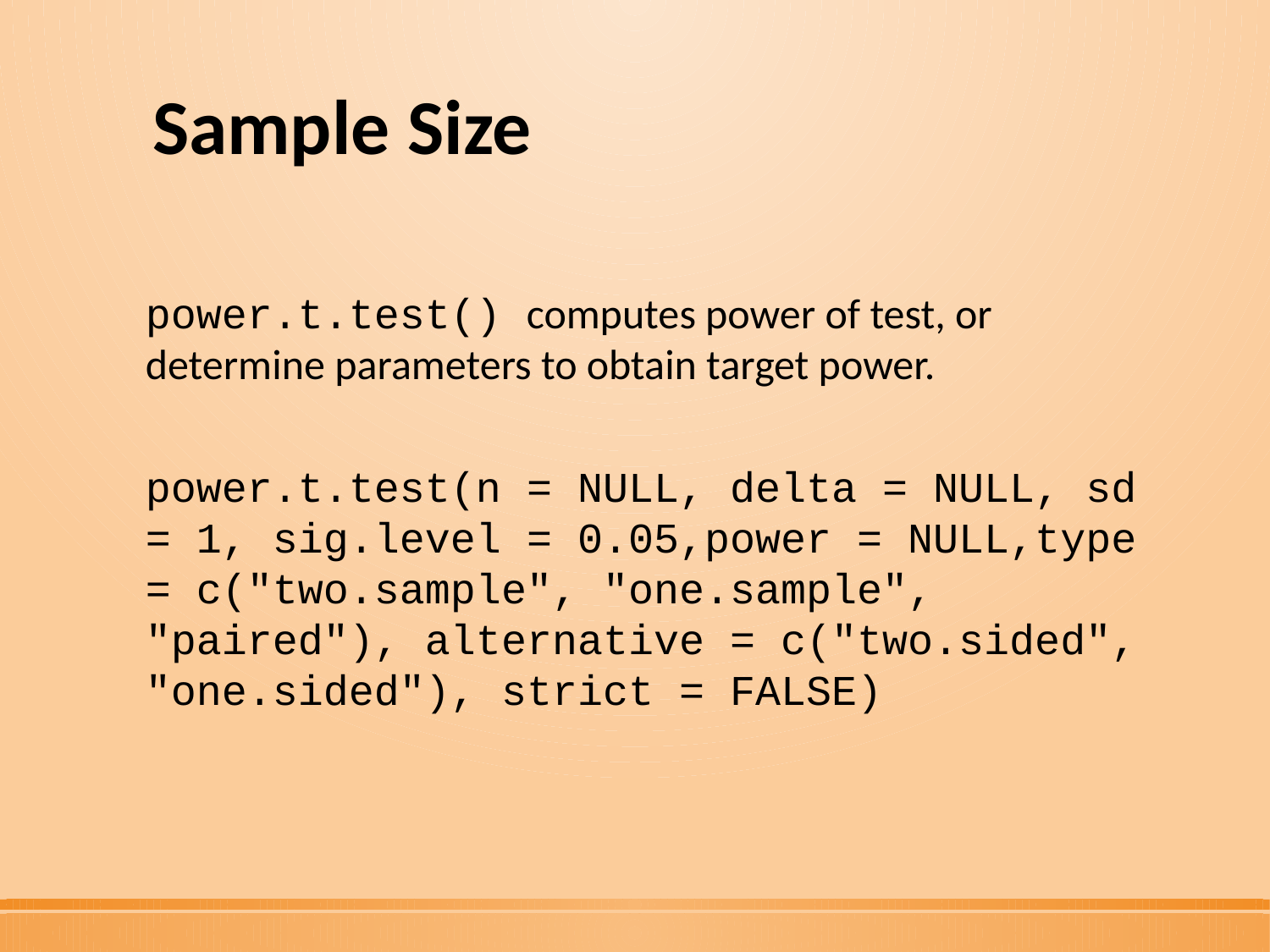

# Sample Size
power.t.test() computes power of test, or determine parameters to obtain target power.

power.t.test(n = NULL, delta = NULL, sd = 1, sig.level = 0.05,power = NULL,type = c("two.sample", "one.sample", "paired"), alternative = c("two.sided", "one.sided"), strict = FALSE)